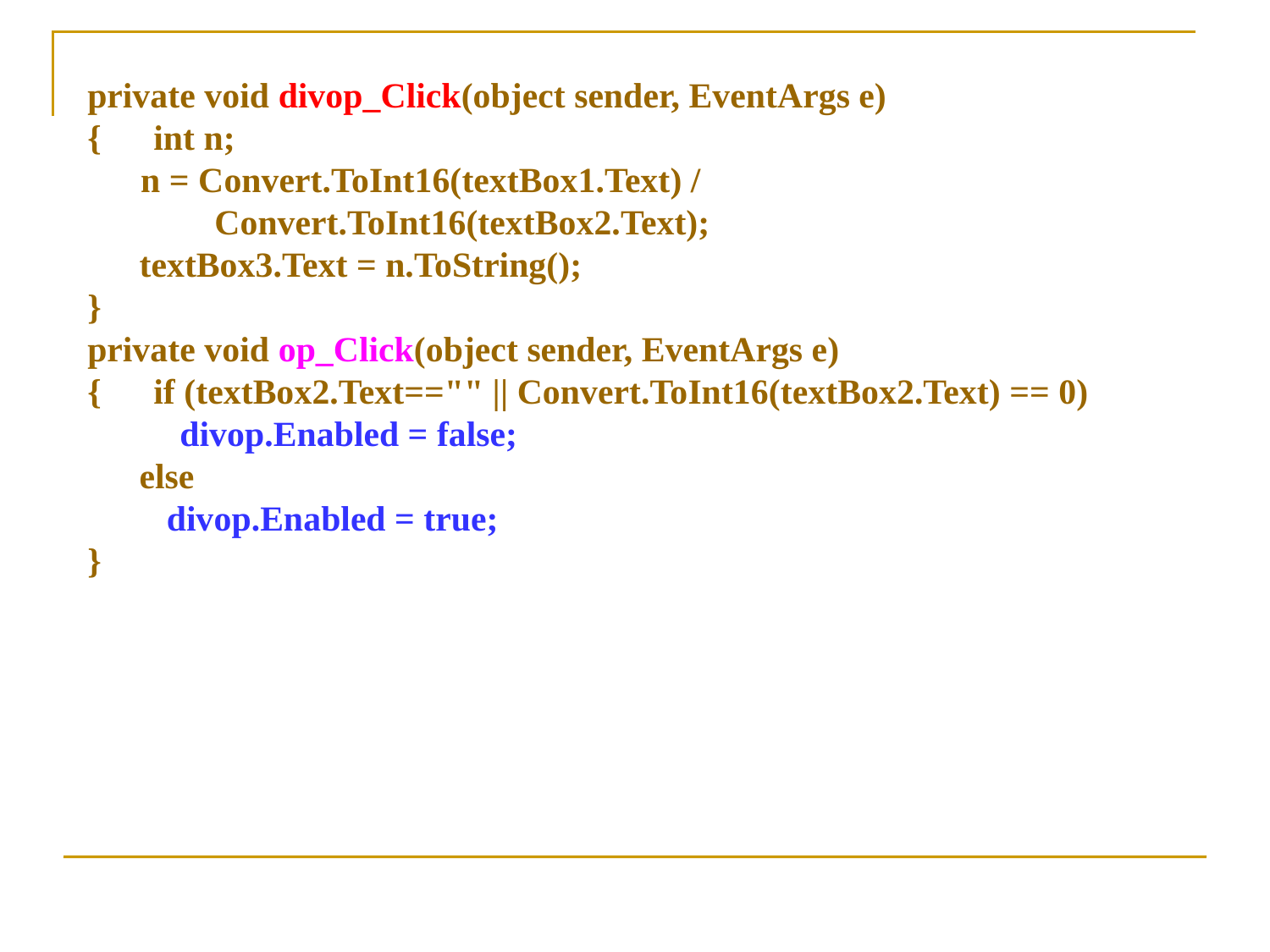

private void divop_Click(object sender, EventArgs e)
{　int n;
      n = Convert.ToInt16(textBox1.Text) /
	Convert.ToInt16(textBox2.Text);
　 textBox3.Text = n.ToString();
}
private void op_Click(object sender, EventArgs e)
{　if (textBox2.Text=="" || Convert.ToInt16(textBox2.Text) == 0)
     　divop.Enabled = false;
　 else
　　divop.Enabled = true;
}